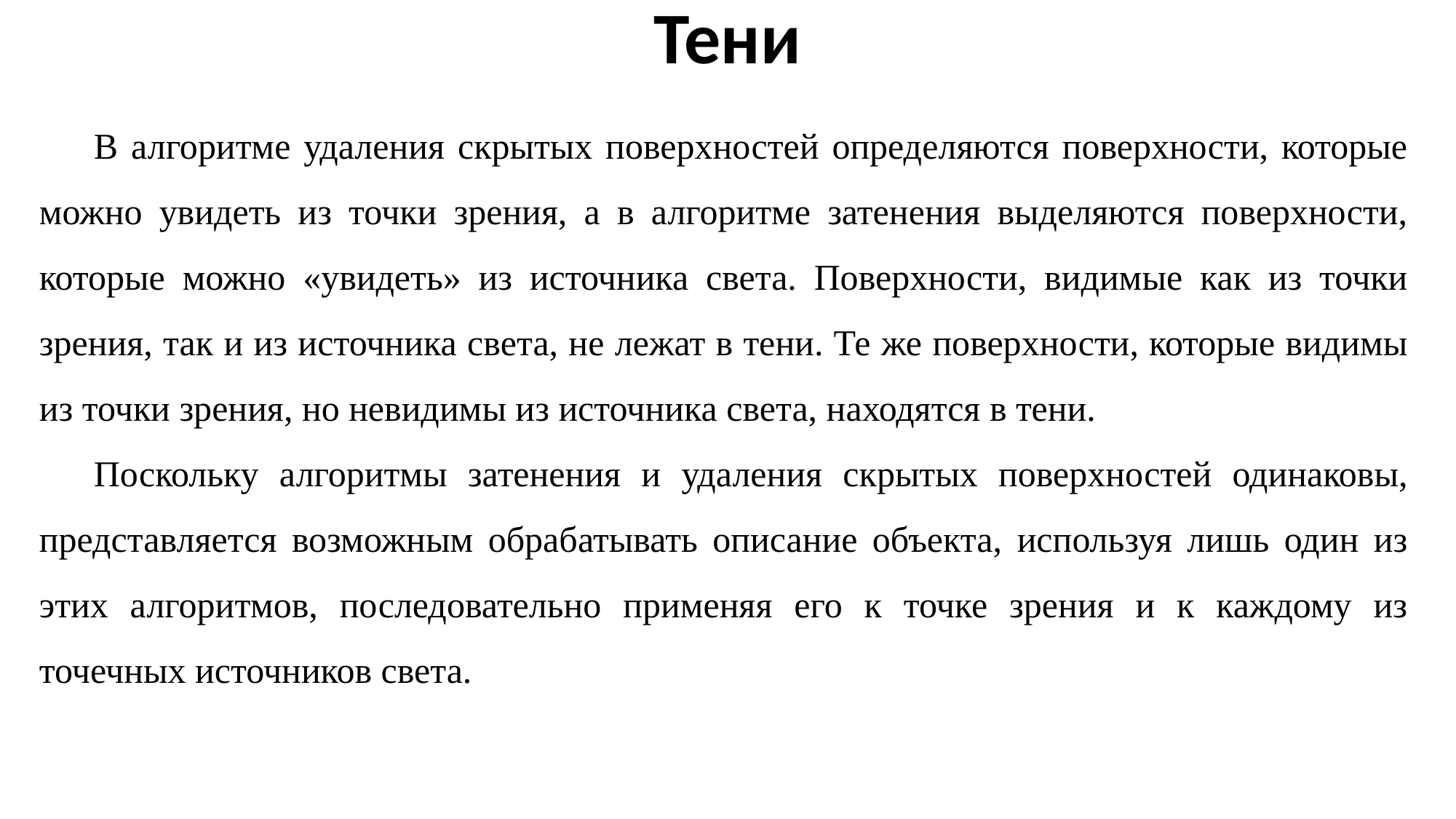

Тени
В алгоритме удаления скрытых поверхностей определяются поверхности, которые можно увидеть из точки зрения, а в алгоритме затенения выделяются поверхности, которые можно «увидеть» из источника света. Поверхности, видимые как из точки зрения, так и из источника света, не лежат в тени. Те же поверхности, которые видимы из точки зрения, но невидимы из источника света, находятся в тени.
Поскольку алгоритмы затенения и удаления скрытых поверхностей одинаковы, представляется возможным обрабатывать описание объекта, используя лишь один из этих алгоритмов, последовательно применяя его к точке зрения и к каждому из точечных источников света.